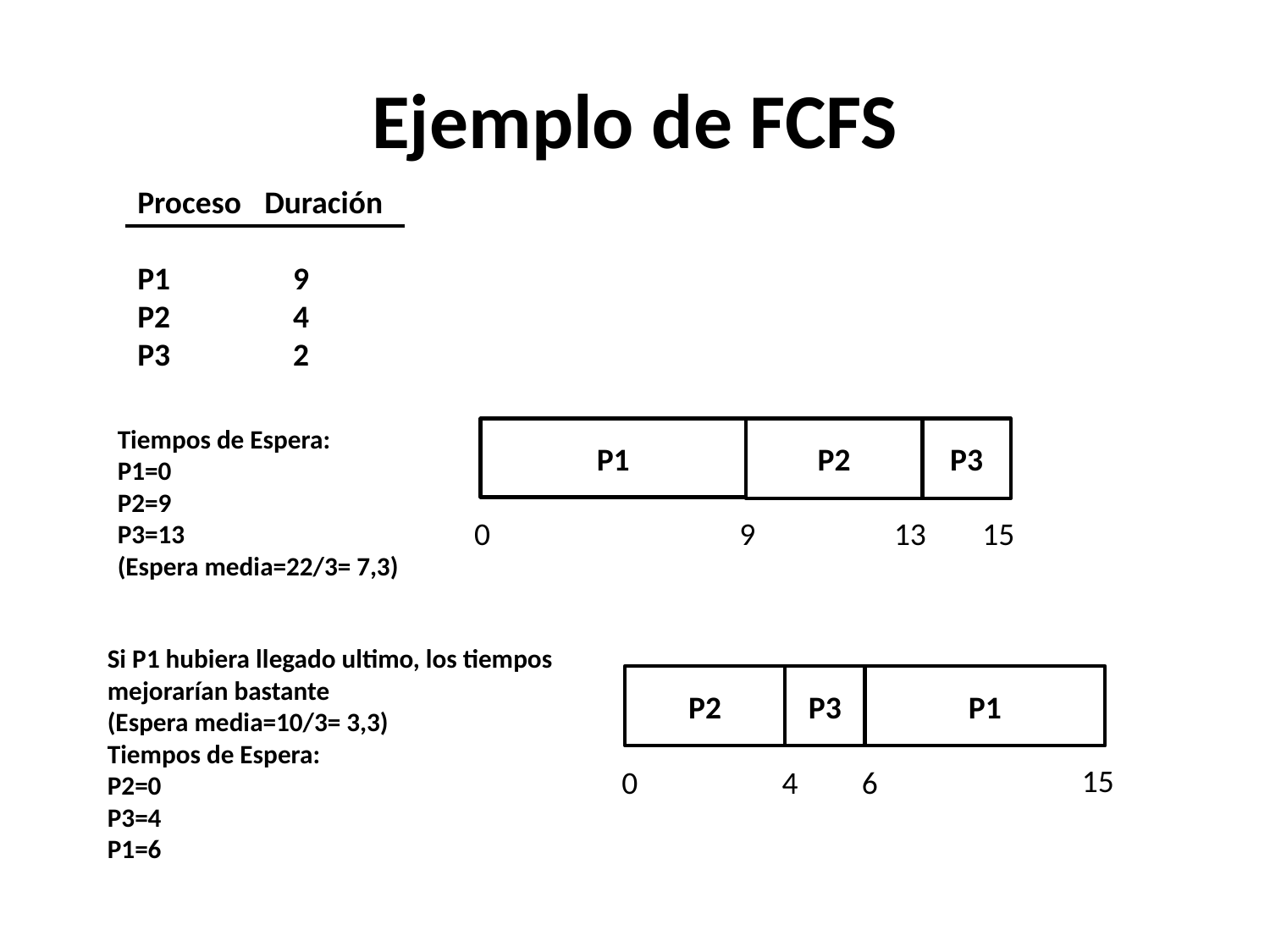

# Ejemplo de FCFS
Proceso	Duración

P1	    9
P2	    4
P3	    2
Tiempos de Espera:
P1=0
P2=9
P3=13
(Espera media=22/3= 7,3)
P1
P2
P3
  0
  9
  13
  15
Si P1 hubiera llegado ultimo, los tiempos mejorarían bastante
(Espera media=10/3= 3,3)
Tiempos de Espera:
P2=0
P3=4
P1=6
P2
P3
P1
  15
  0
  4
  6